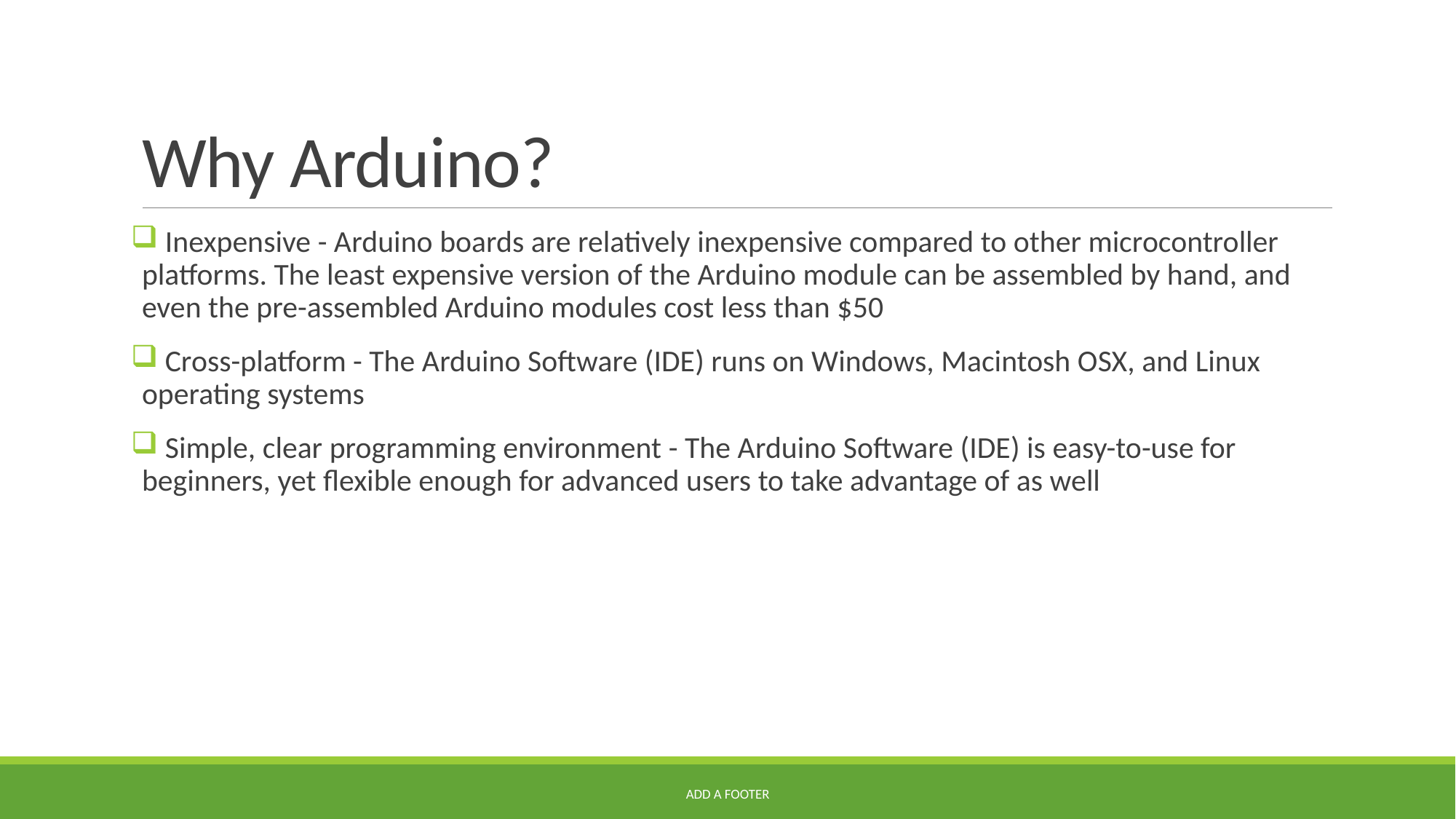

# Why Arduino?
 Inexpensive - Arduino boards are relatively inexpensive compared to other microcontroller platforms. The least expensive version of the Arduino module can be assembled by hand, and even the pre-assembled Arduino modules cost less than $50
 Cross-platform - The Arduino Software (IDE) runs on Windows, Macintosh OSX, and Linux operating systems
 Simple, clear programming environment - The Arduino Software (IDE) is easy-to-use for beginners, yet flexible enough for advanced users to take advantage of as well
Add a footer